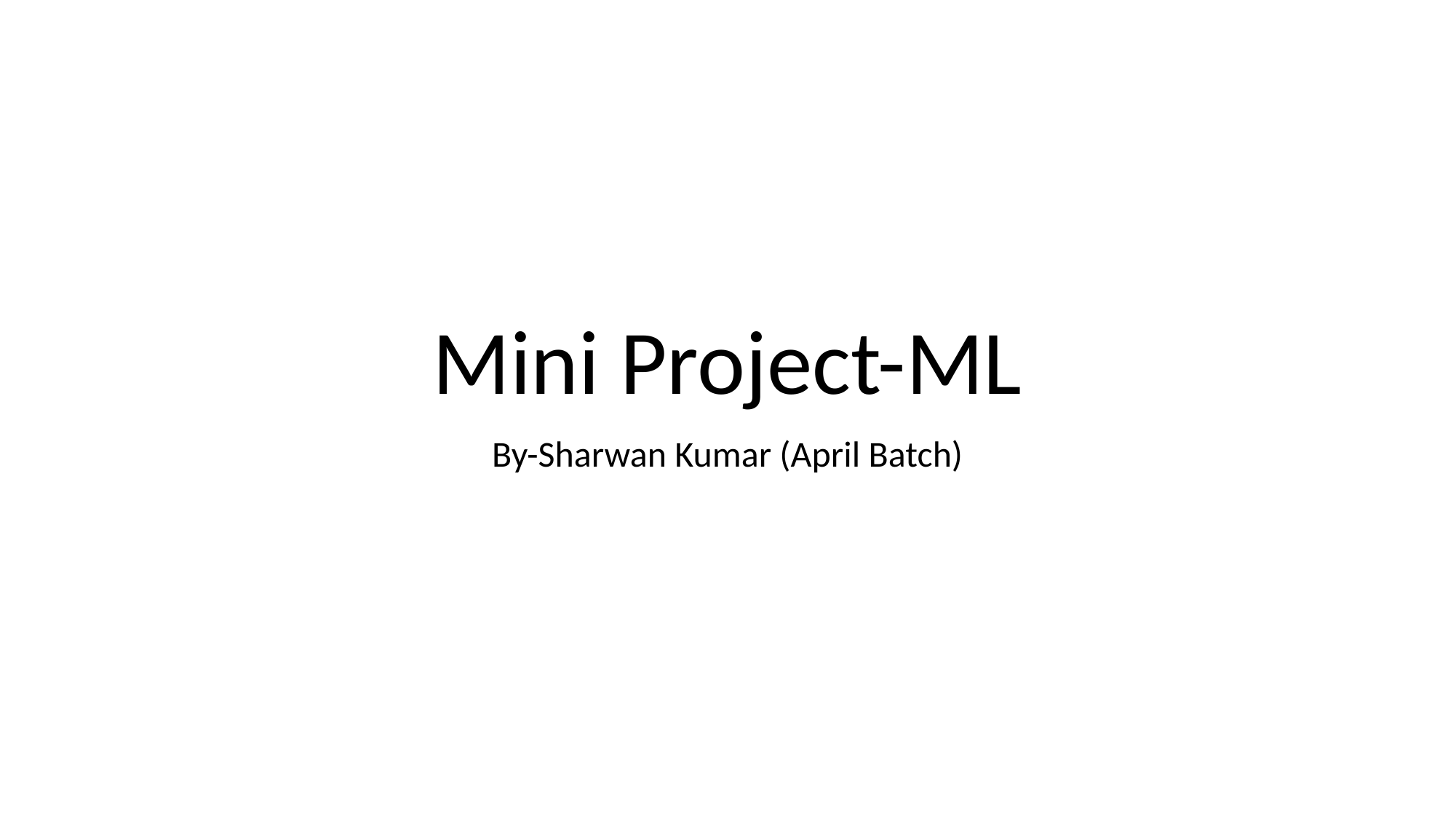

# Mini Project-ML
By-Sharwan Kumar (April Batch)